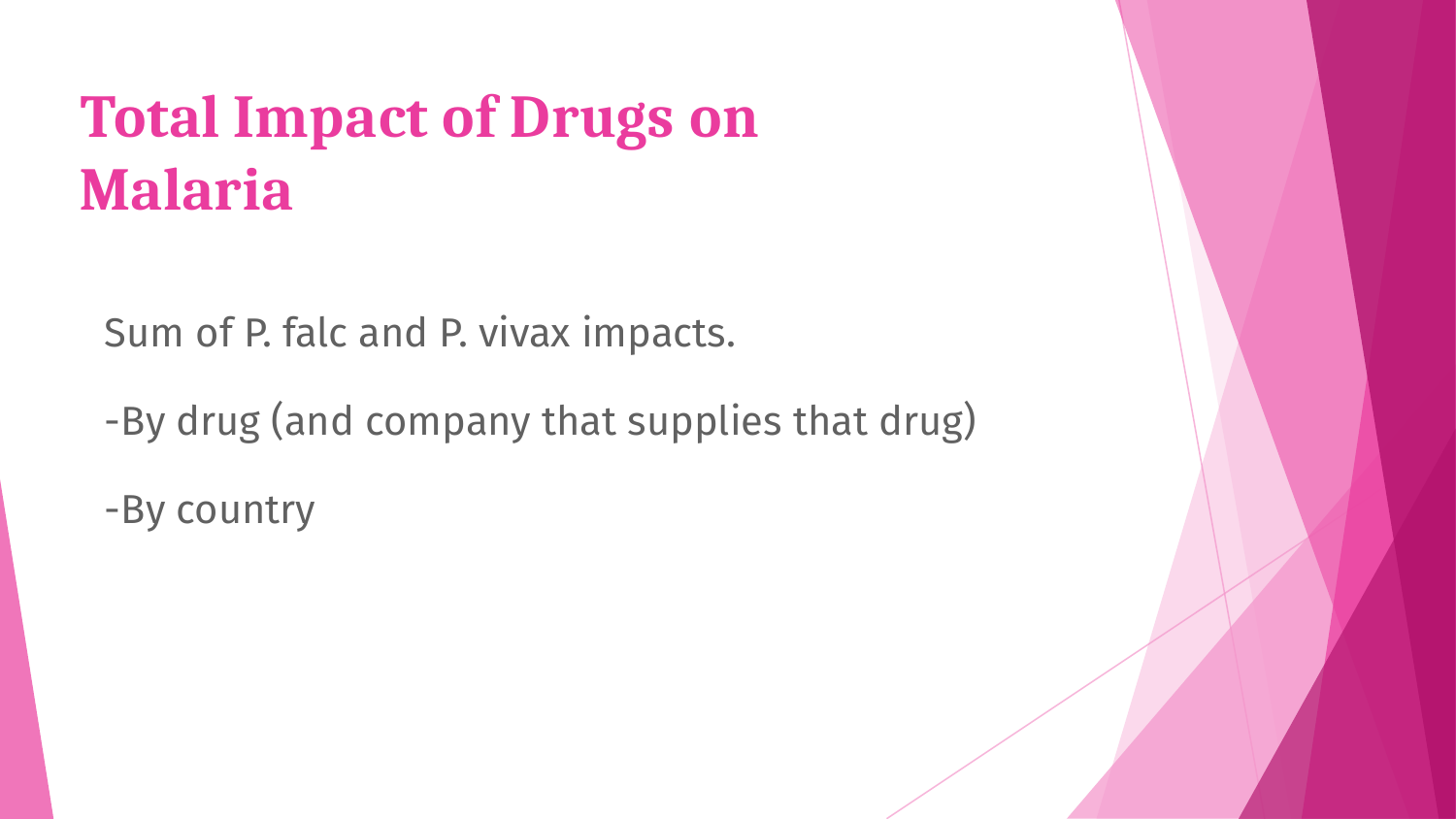

# Total Impact of Drugs on Malaria
Sum of P. falc and P. vivax impacts.
-By drug (and company that supplies that drug)
-By country